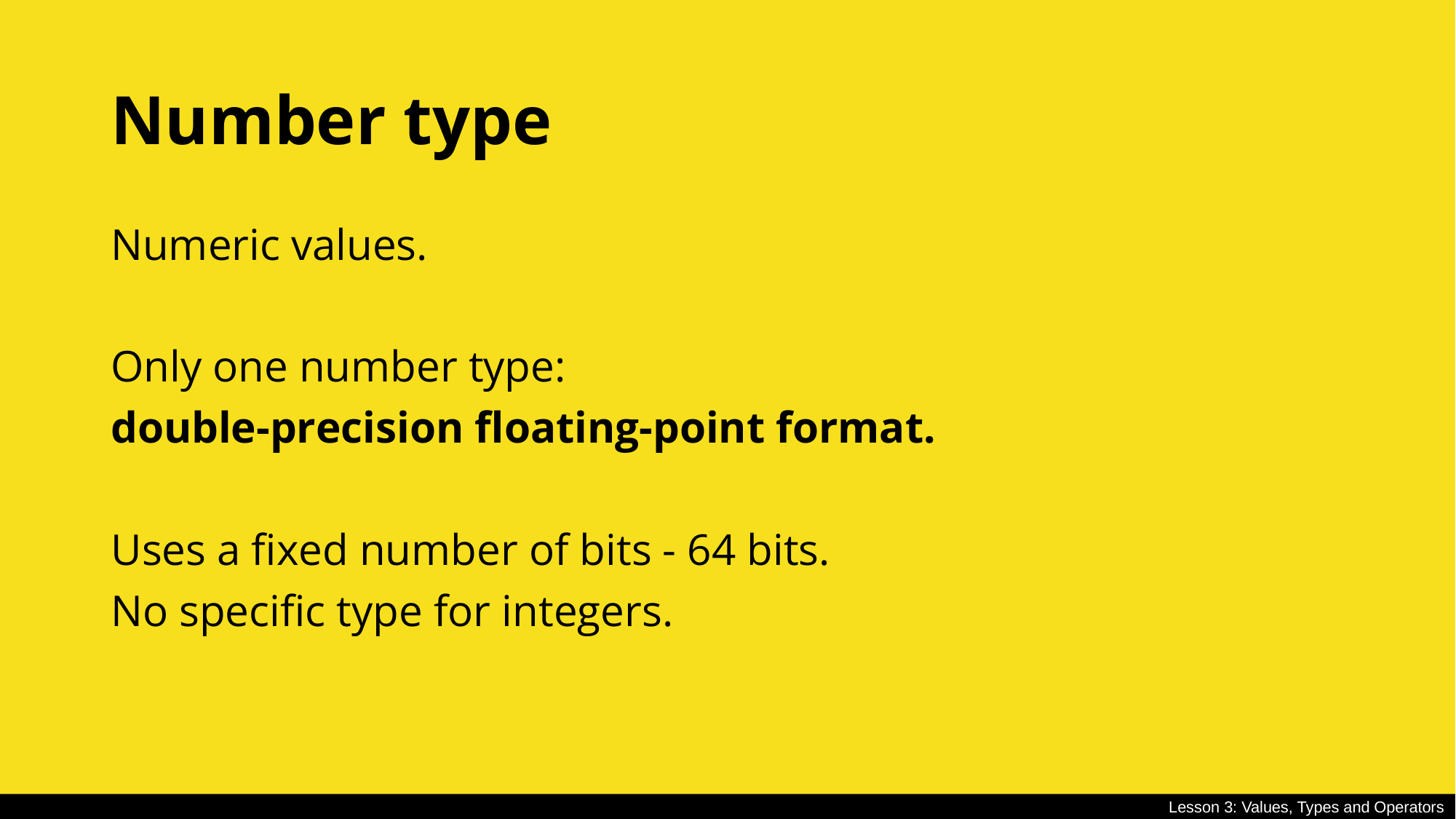

# Number type
Numeric values.

Only one number type:
double-precision floating-point format.

Uses a fixed number of bits - 64 bits.
No specific type for integers.
Lesson 3: Values, Types and Operators